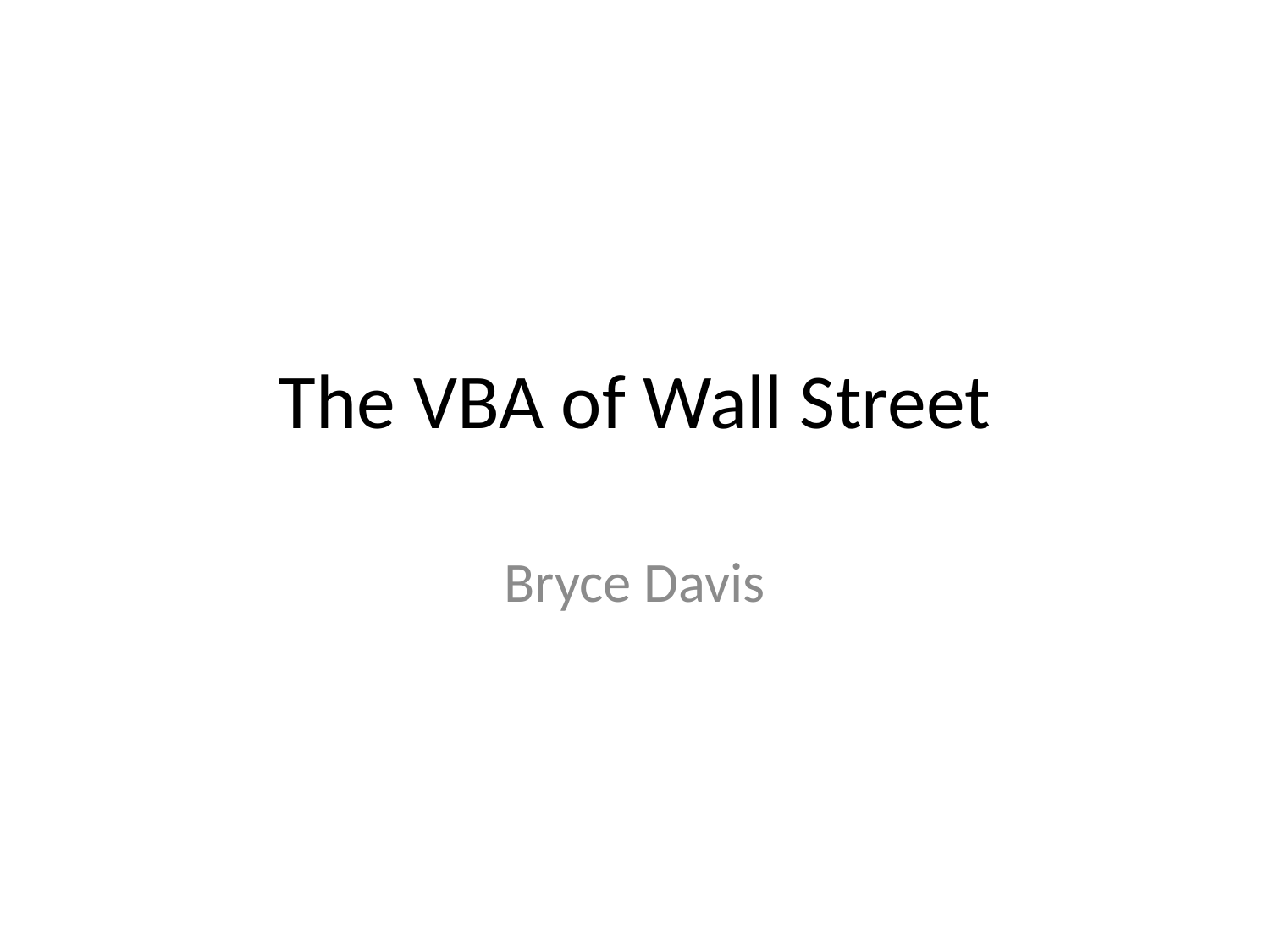

# The VBA of Wall Street
Bryce Davis